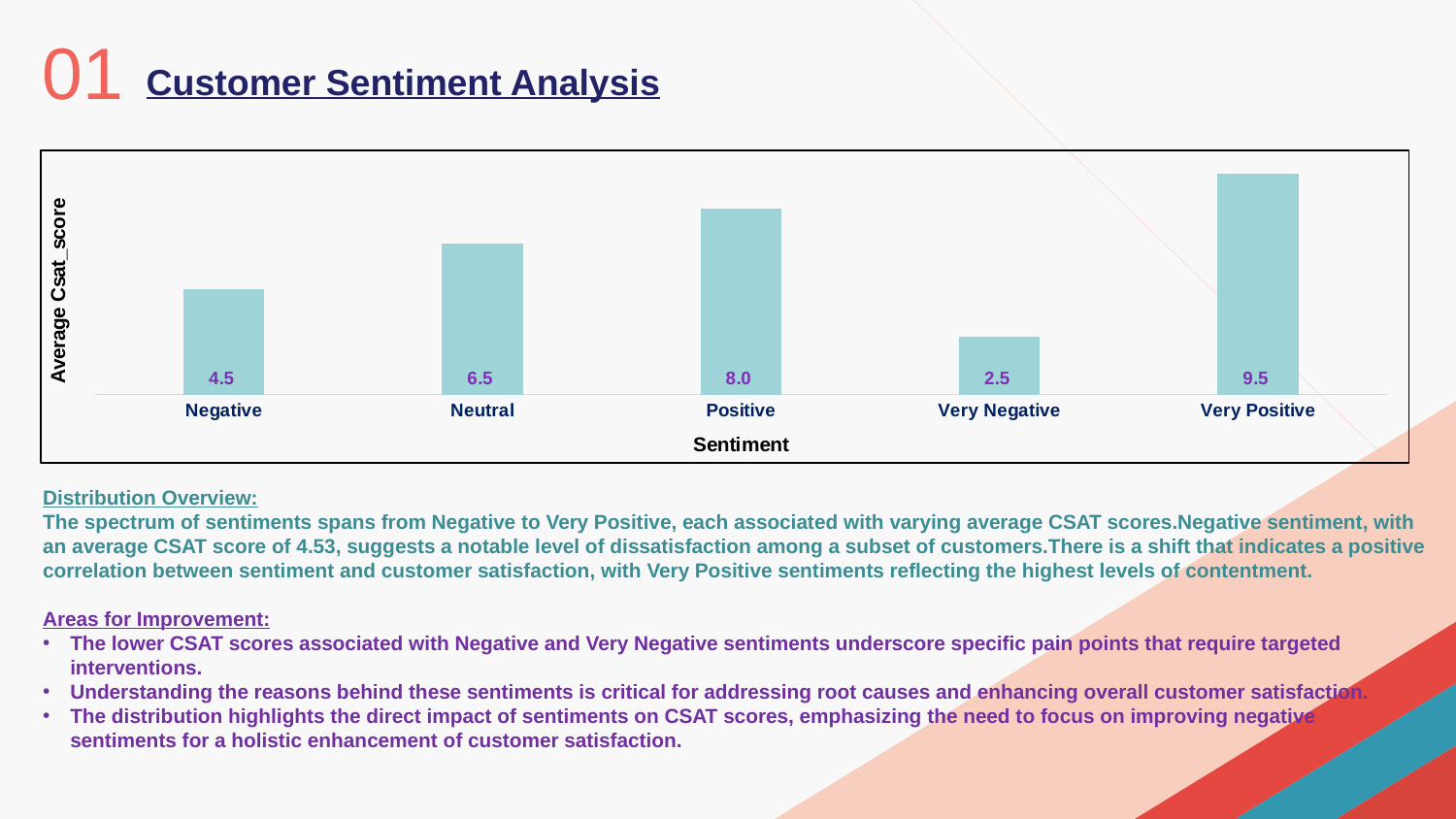

01
Customer Sentiment Analysis

### Chart

| Category | Total |
|---|---|
| Negative | 4.52813111545988 |
| Neutral | 6.47303921568627 |
| Positive | 7.99329758713137 |
| Very Negative | 2.45738137082601 |
| Very Positive | 9.49348392701998 |
Distribution Overview:
The spectrum of sentiments spans from Negative to Very Positive, each associated with varying average CSAT scores.Negative sentiment, with an average CSAT score of 4.53, suggests a notable level of dissatisfaction among a subset of customers.There is a shift that indicates a positive correlation between sentiment and customer satisfaction, with Very Positive sentiments reflecting the highest levels of contentment.

Areas for Improvement:
The lower CSAT scores associated with Negative and Very Negative sentiments underscore specific pain points that require targeted interventions.
Understanding the reasons behind these sentiments is critical for addressing root causes and enhancing overall customer satisfaction.
The distribution highlights the direct impact of sentiments on CSAT scores, emphasizing the need to focus on improving negative sentiments for a holistic enhancement of customer satisfaction.